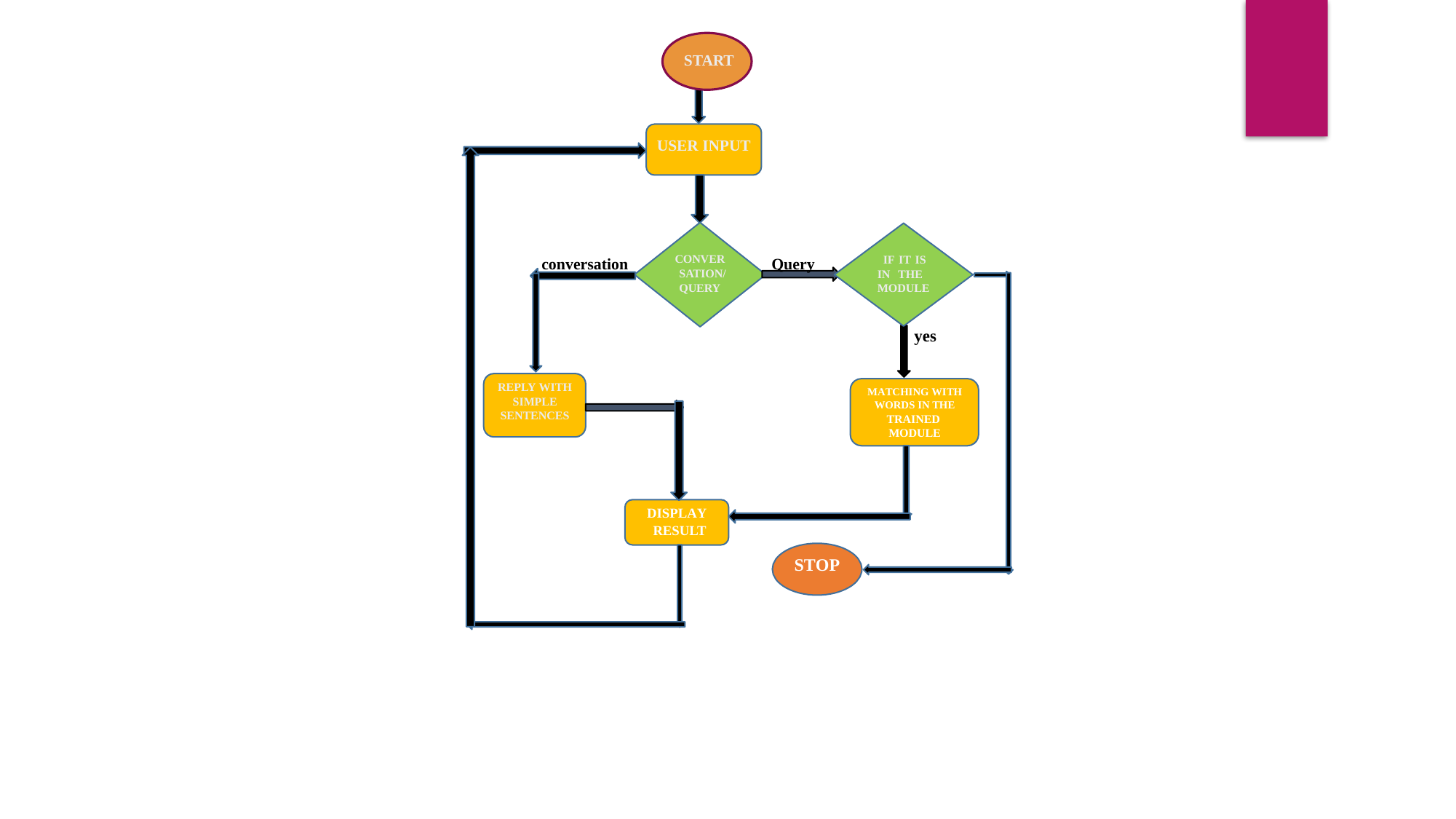

START

USER INPUT

conversation
Query
CONVER  SATION/  QUERY
IF IT IS  IN THE  MODULE

yes

REPLY WITH  SIMPLE  SENTENCES
MATCHING WITH  WORDS IN THE  TRAINED  MODULE

DISPLAY  RESULT
STOP